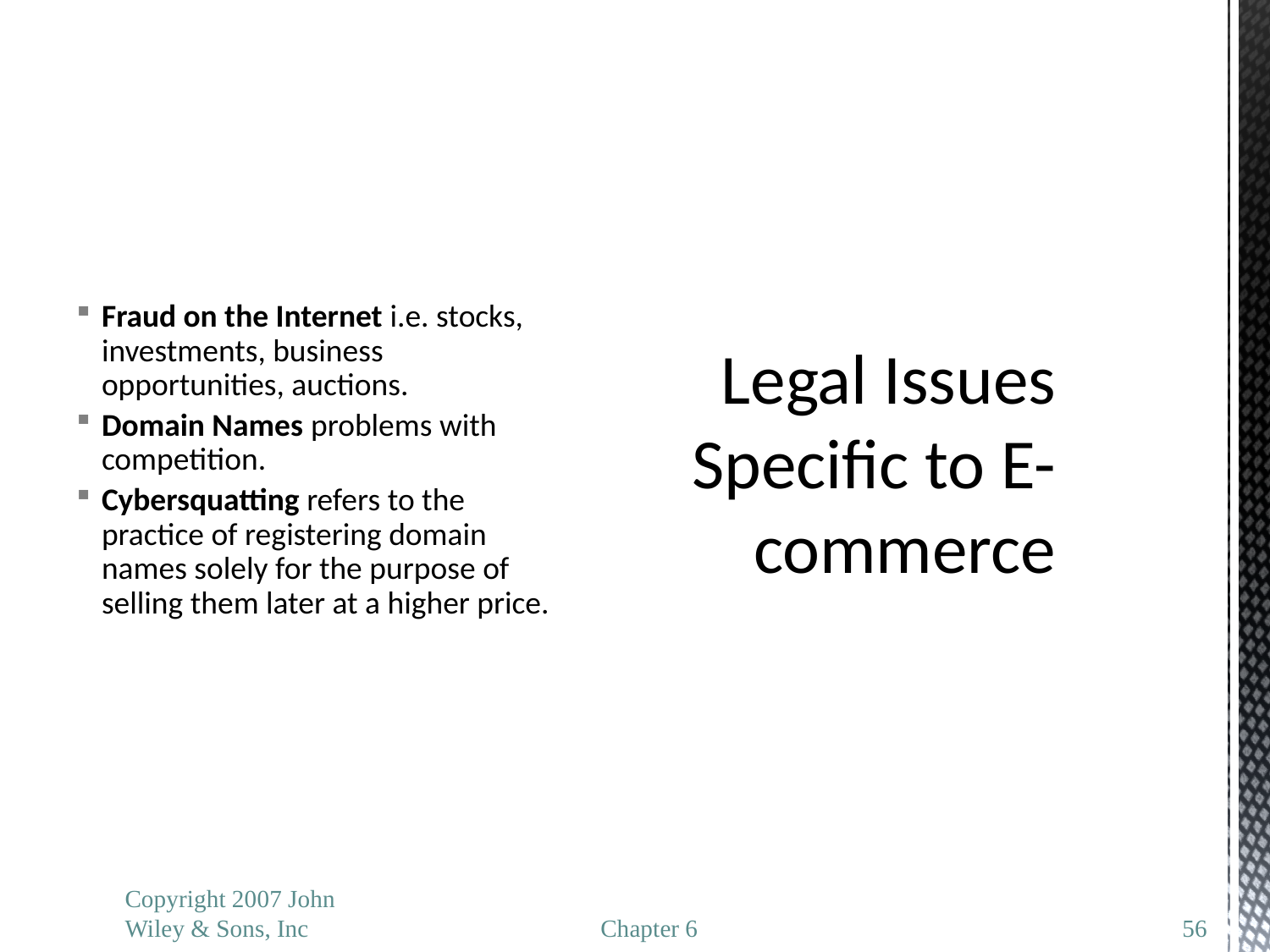

Fraud on the Internet i.e. stocks, investments, business opportunities, auctions.
Domain Names problems with competition.
Cybersquatting refers to the practice of registering domain names solely for the purpose of selling them later at a higher price.
# Legal Issues Specific to E-commerce
Copyright 2007 John Wiley & Sons, Inc
Chapter 6
56